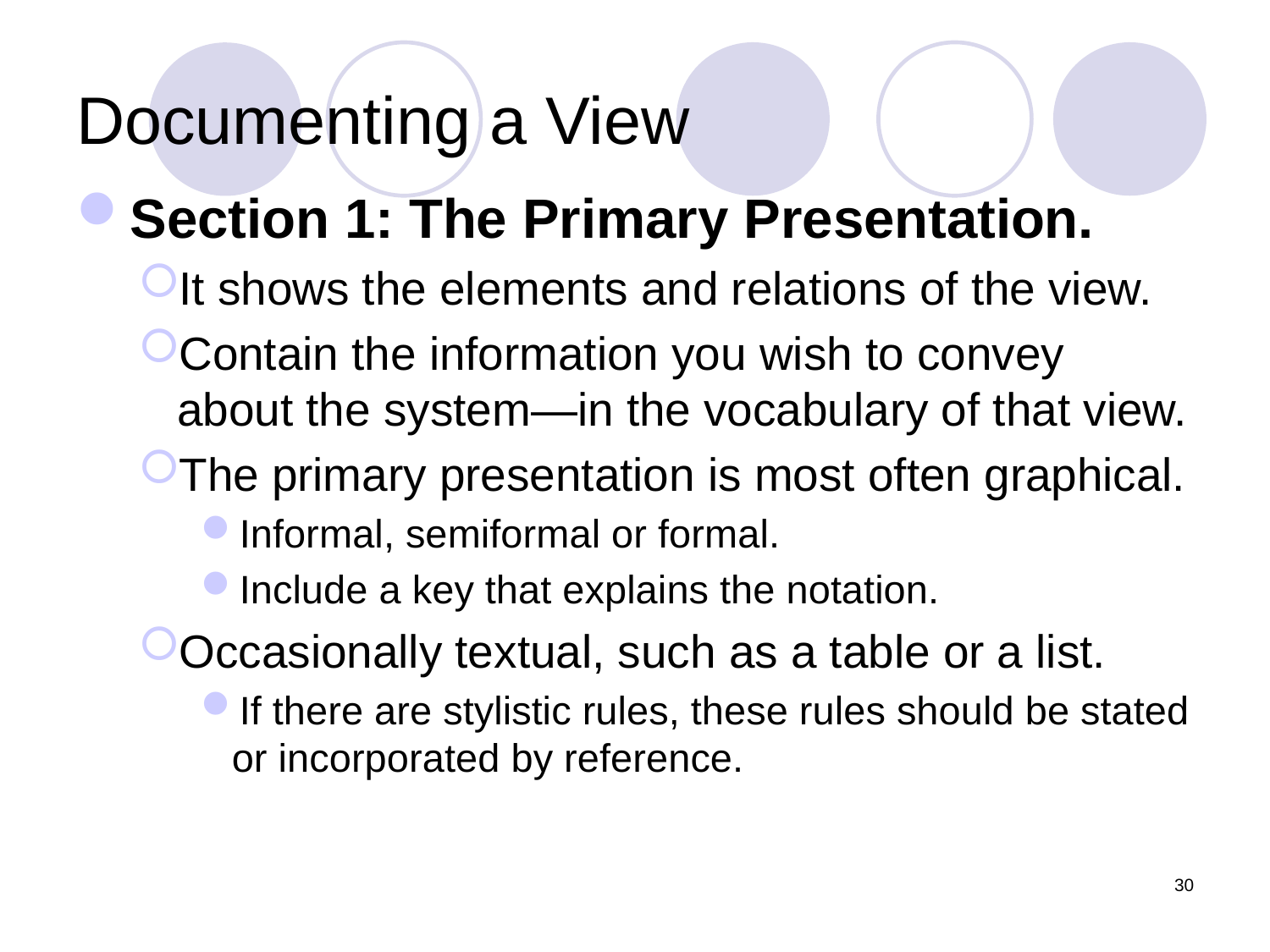

# Documenting a View
Section 1: The Primary Presentation.
It shows the elements and relations of the view.
Contain the information you wish to convey about the system—in the vocabulary of that view.
The primary presentation is most often graphical.
Informal, semiformal or formal.
Include a key that explains the notation.
Occasionally textual, such as a table or a list.
If there are stylistic rules, these rules should be stated or incorporated by reference.
30